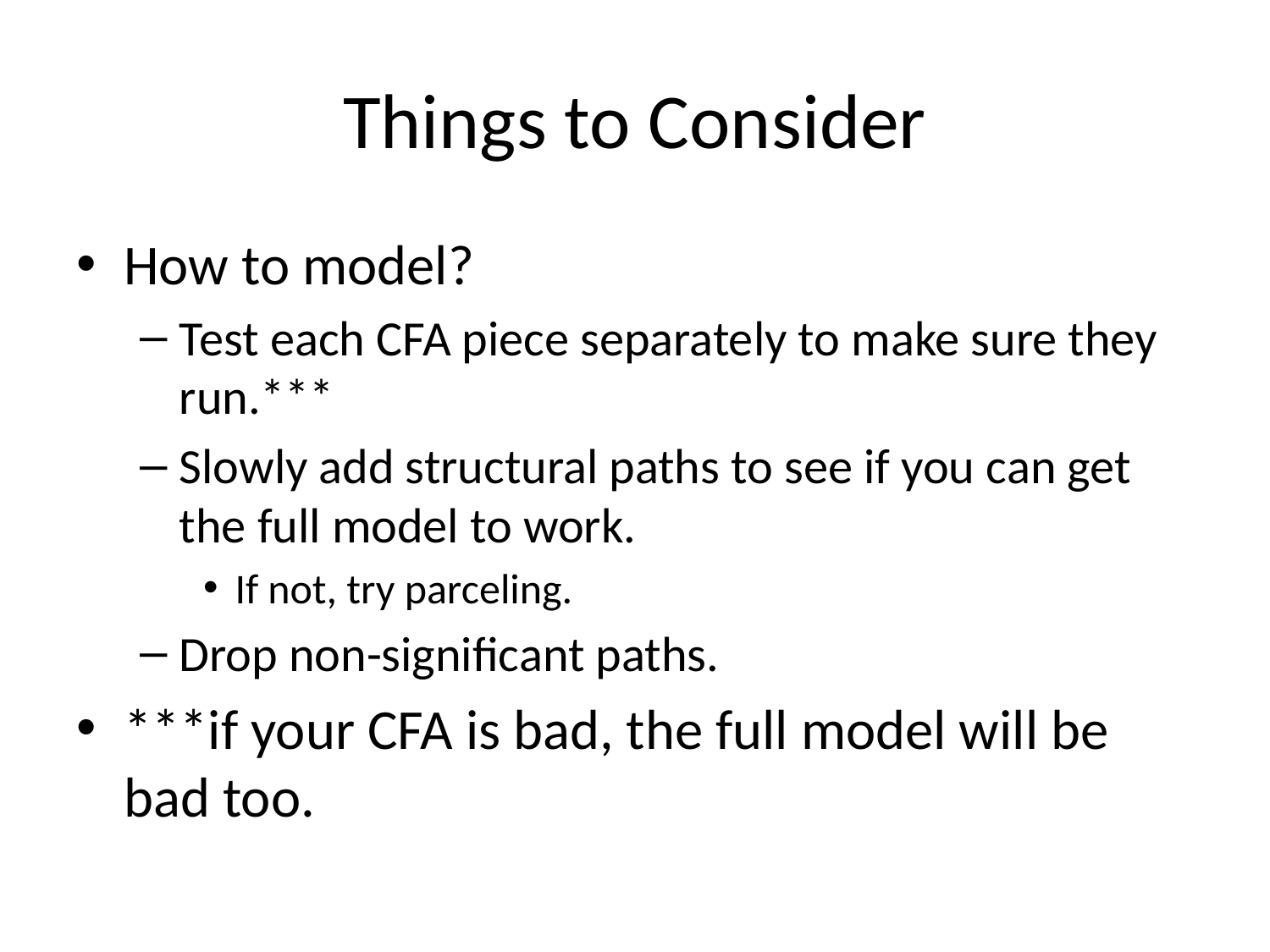

# Things to Consider
How to model?
Test each CFA piece separately to make sure they run.***
Slowly add structural paths to see if you can get the full model to work.
If not, try parceling.
Drop non-significant paths.
***if your CFA is bad, the full model will be bad too.